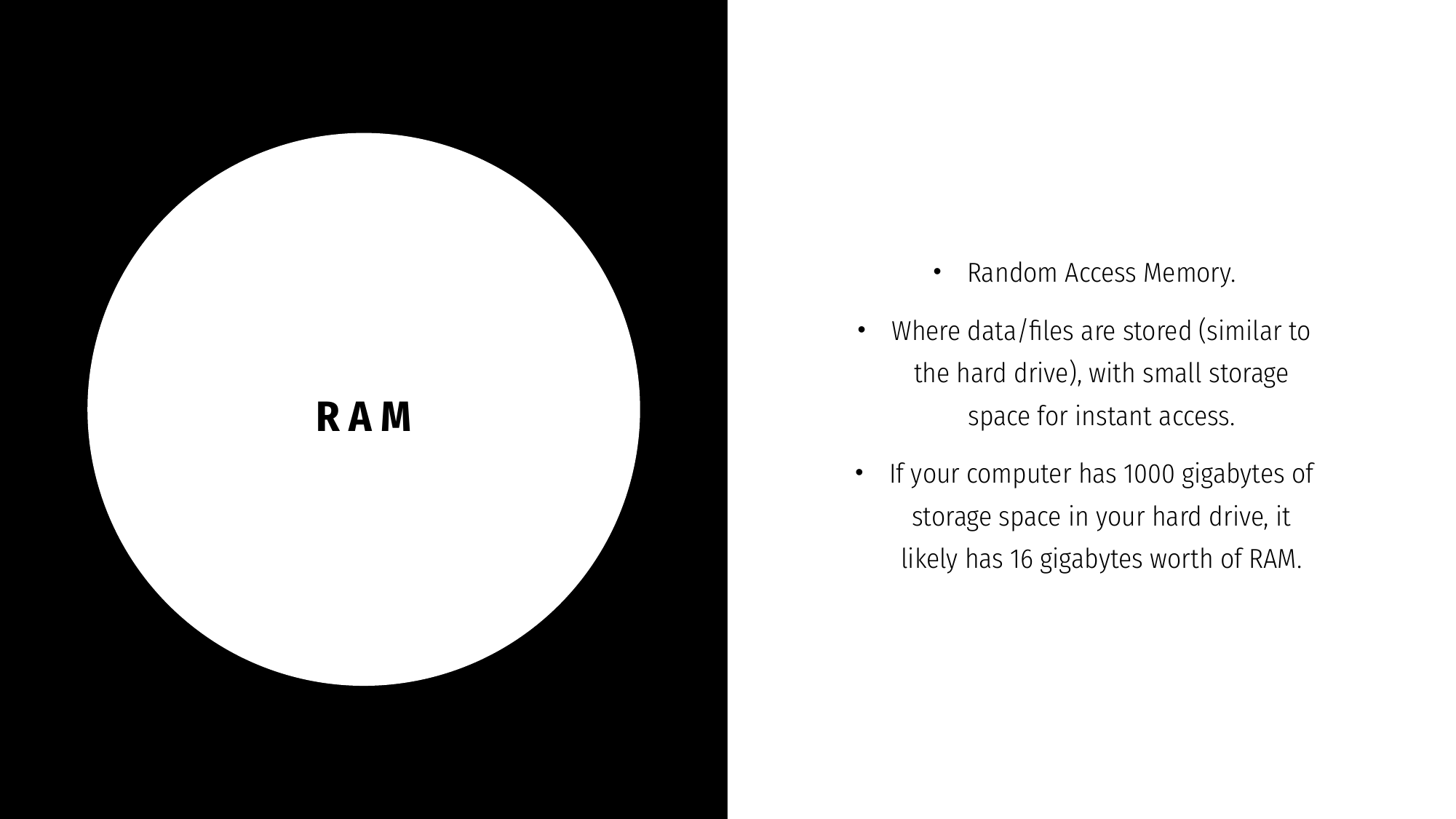

Random Access Memory.
Where data/files are stored (similar to the hard drive), with small storage space for instant access.
If your computer has 1000 gigabytes of storage space in your hard drive, it likely has 16 gigabytes worth of RAM.
# RaM